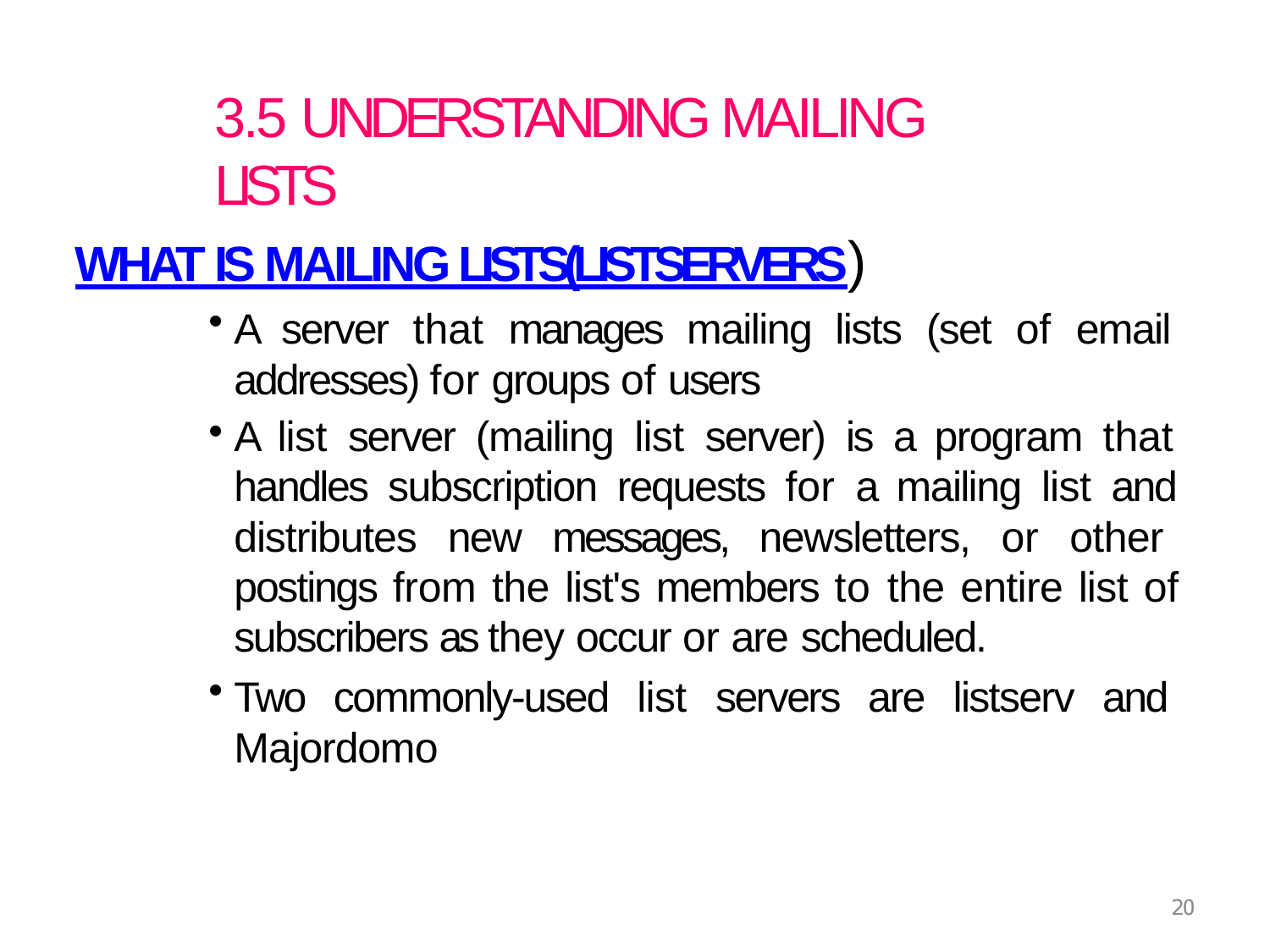

# 3.5 UNDERSTANDING MAILING LISTS
WHAT IS MAILING LISTS(LISTSERVERS)
A server that manages mailing lists (set of email  addresses) for groups of users
A list server (mailing list server) is a program that  handles subscription requests for a mailing list and  distributes new messages, newsletters, or other  postings from the list's members to the entire list of  subscribers as they occur or are scheduled.
Two commonly-used list servers are listserv and  Majordomo
20